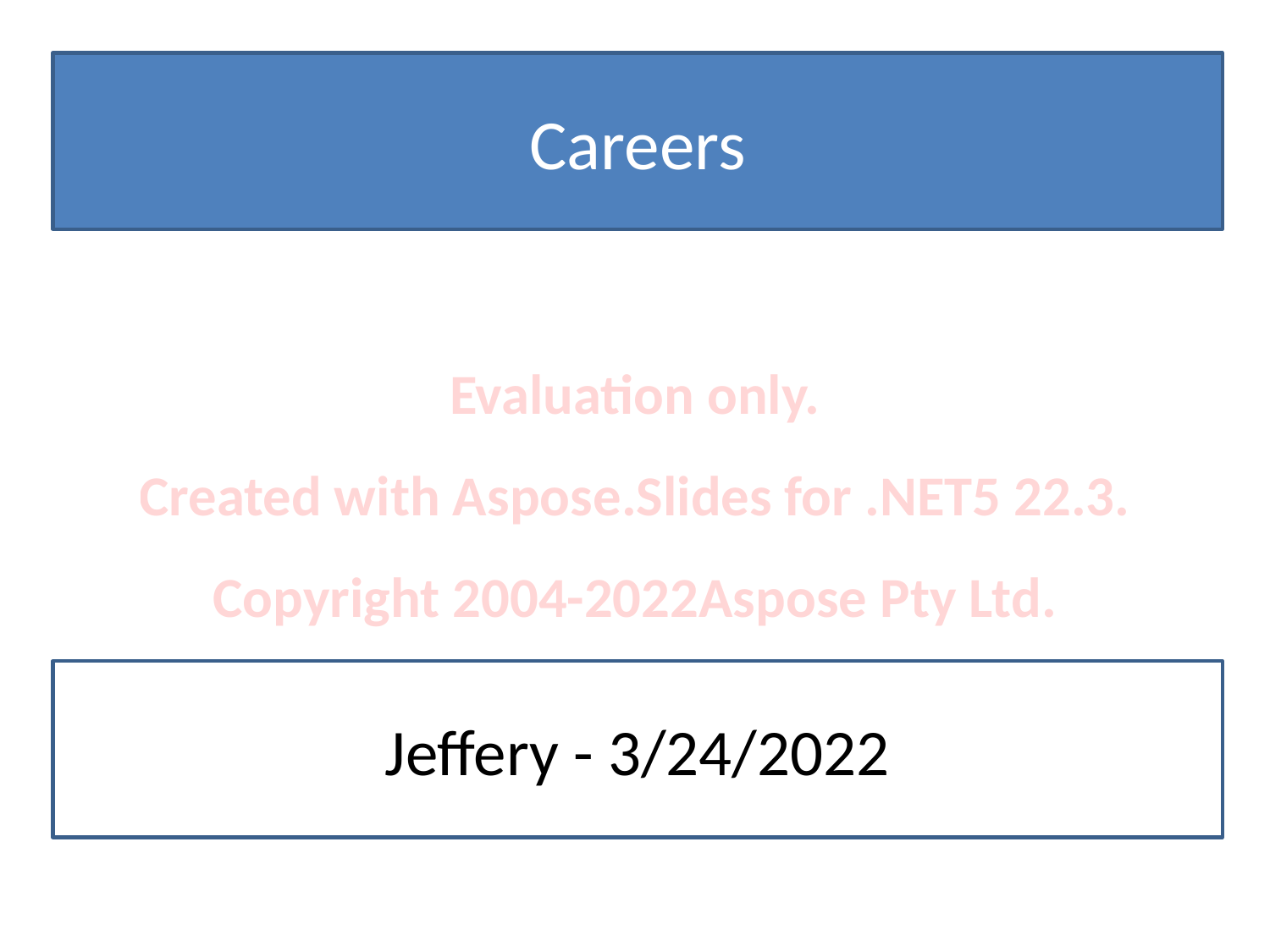

Careers
Evaluation only.
Created with Aspose.Slides for .NET5 22.3.
Copyright 2004-2022Aspose Pty Ltd.
Jeffery - 3/24/2022